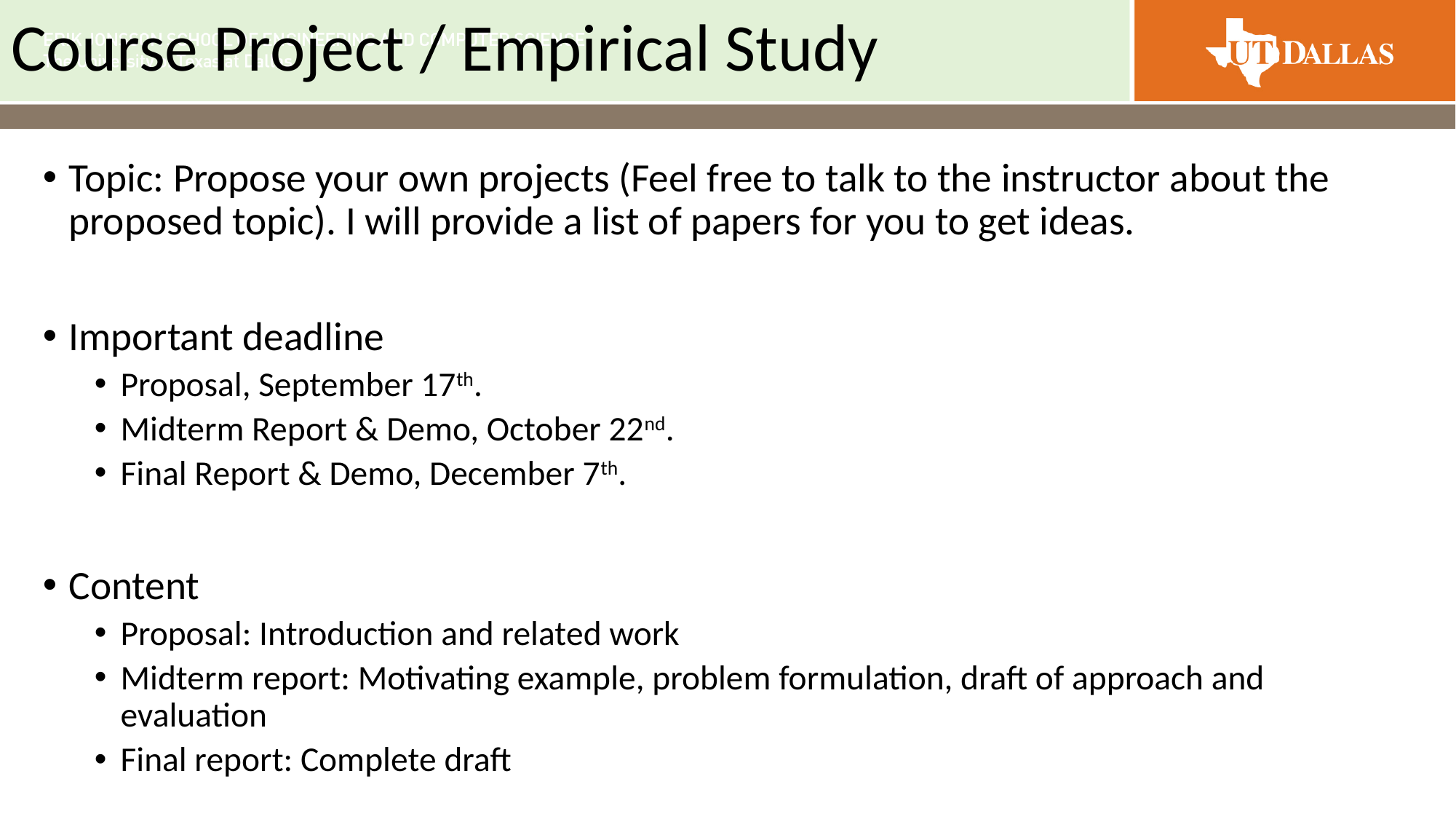

# Course Project / Empirical Study
Topic: Propose your own projects (Feel free to talk to the instructor about the proposed topic). I will provide a list of papers for you to get ideas.

Important deadline
Proposal, September 17th.
Midterm Report & Demo, October 22nd.
Final Report & Demo, December 7th.

Content
Proposal: Introduction and related work
Midterm report: Motivating example, problem formulation, draft of approach and evaluation
Final report: Complete draft